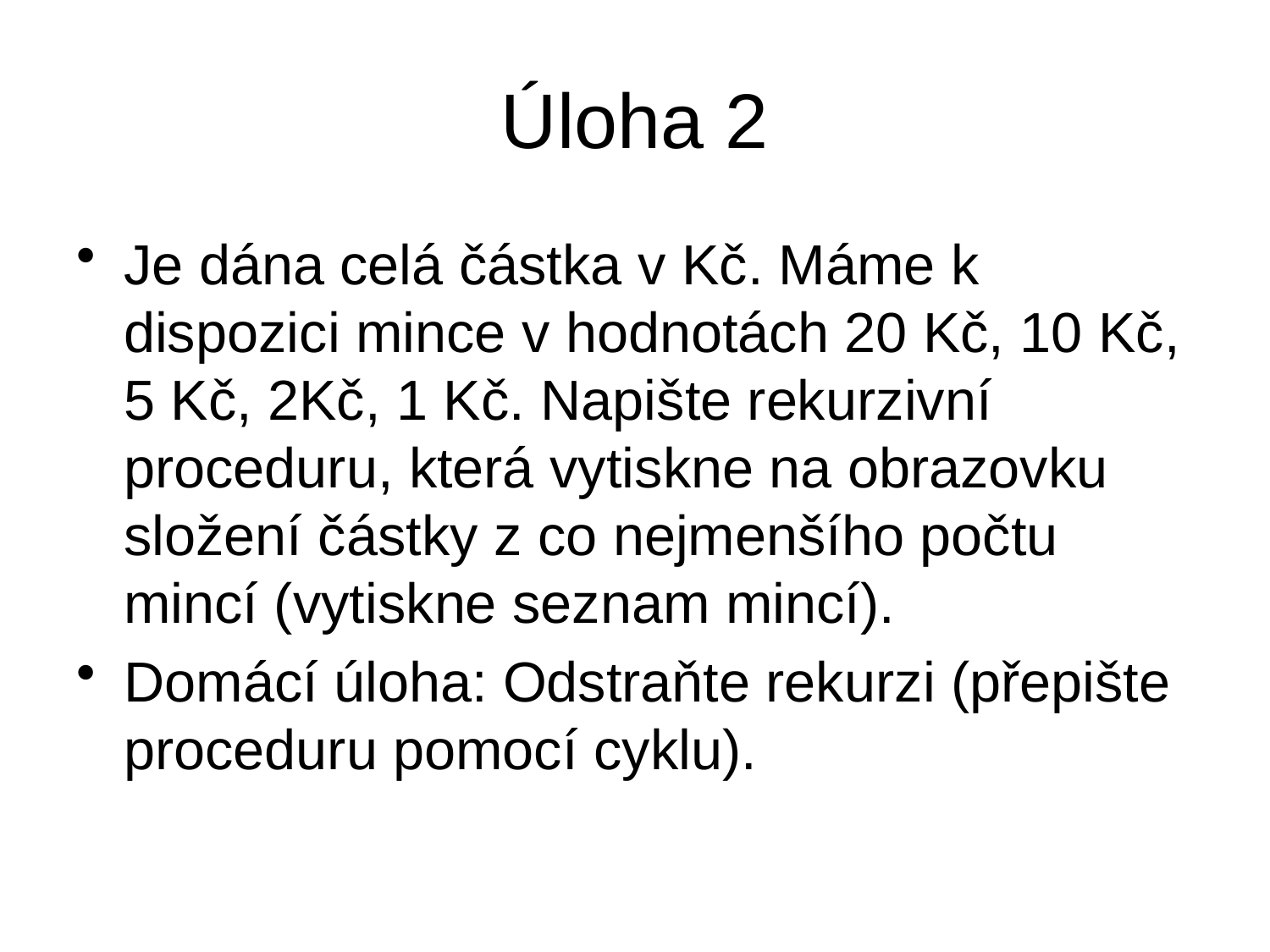

# Úloha 2
Je dána celá částka v Kč. Máme k dispozici mince v hodnotách 20 Kč, 10 Kč, 5 Kč, 2Kč, 1 Kč. Napište rekurzivní proceduru, která vytiskne na obrazovku složení částky z co nejmenšího počtu mincí (vytiskne seznam mincí).
Domácí úloha: Odstraňte rekurzi (přepište proceduru pomocí cyklu).